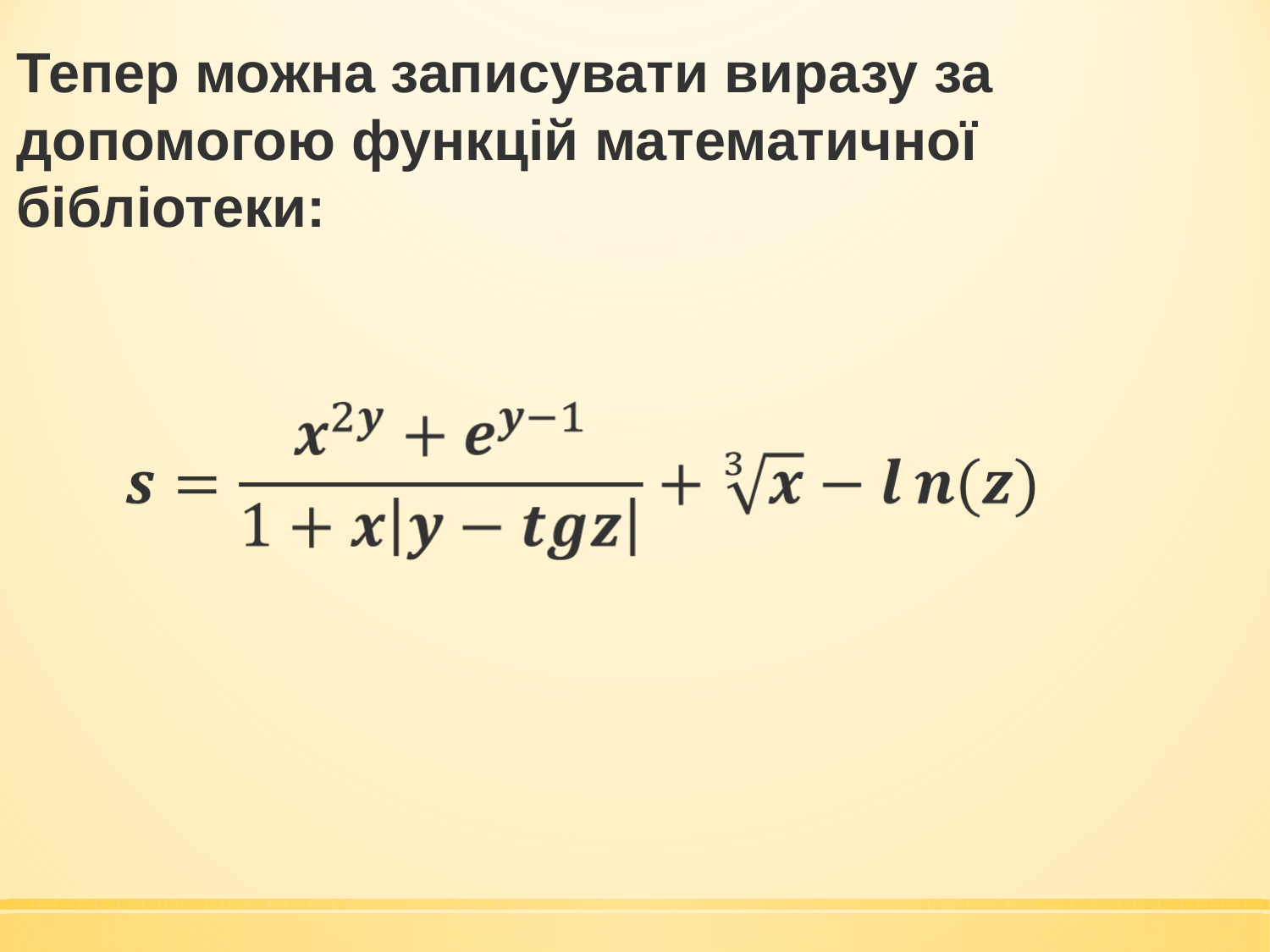

Тепер можна записувати виразу за допомогою функцій математичної бібліотеки: